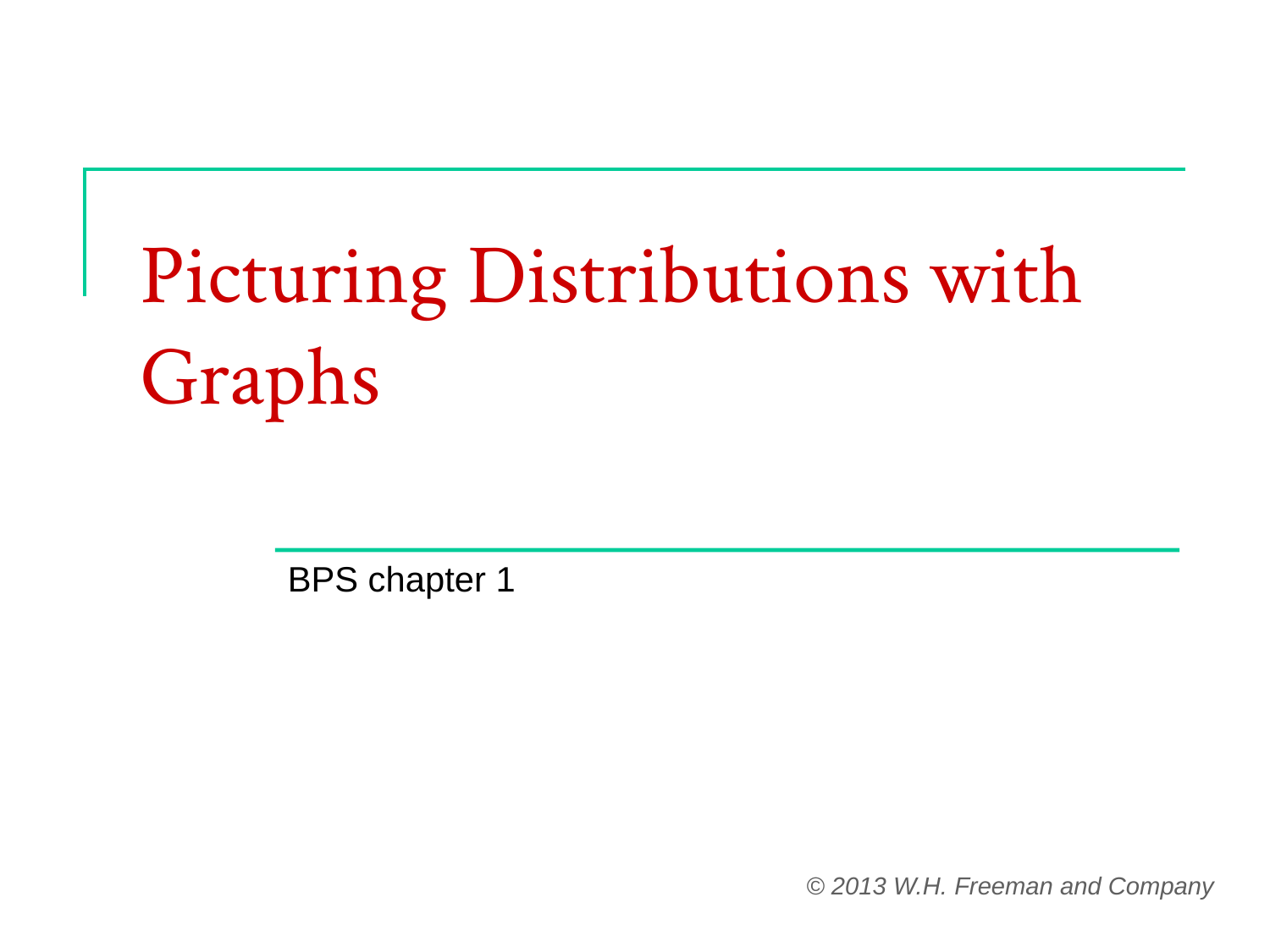

# Picturing Distributions with Graphs
BPS chapter 1
© 2013 W.H. Freeman and Company